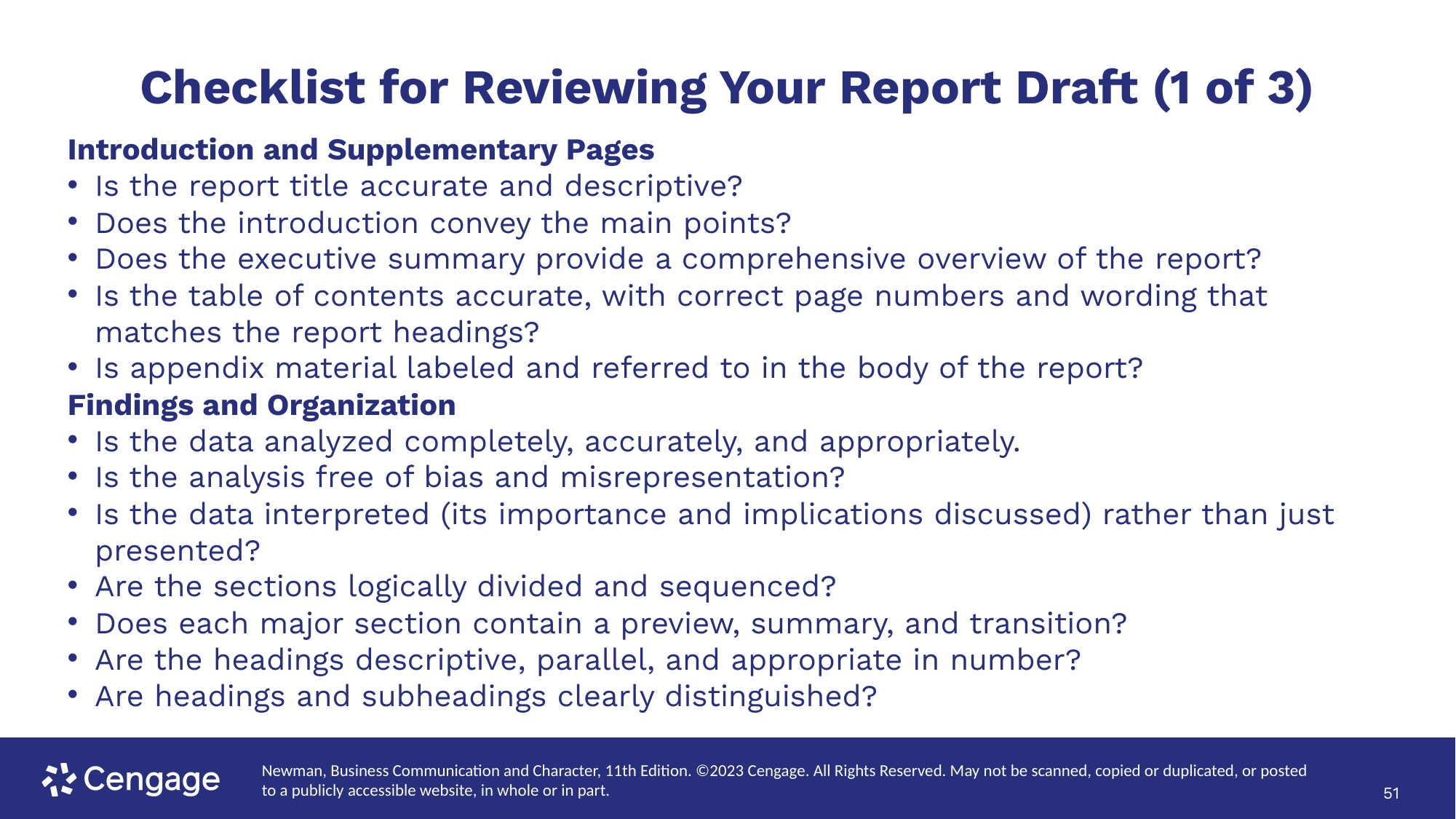

# Checklist for Reviewing Your Report Draft (1 of 3)
Introduction and Supplementary Pages
Is the report title accurate and descriptive?
Does the introduction convey the main points?
Does the executive summary provide a comprehensive overview of the report?
Is the table of contents accurate, with correct page numbers and wording that matches the report headings?
Is appendix material labeled and referred to in the body of the report?
Findings and Organization
Is the data analyzed completely, accurately, and appropriately.
Is the analysis free of bias and misrepresentation?
Is the data interpreted (its importance and implications discussed) rather than just presented?
Are the sections logically divided and sequenced?
Does each major section contain a preview, summary, and transition?
Are the headings descriptive, parallel, and appropriate in number?
Are headings and subheadings clearly distinguished?